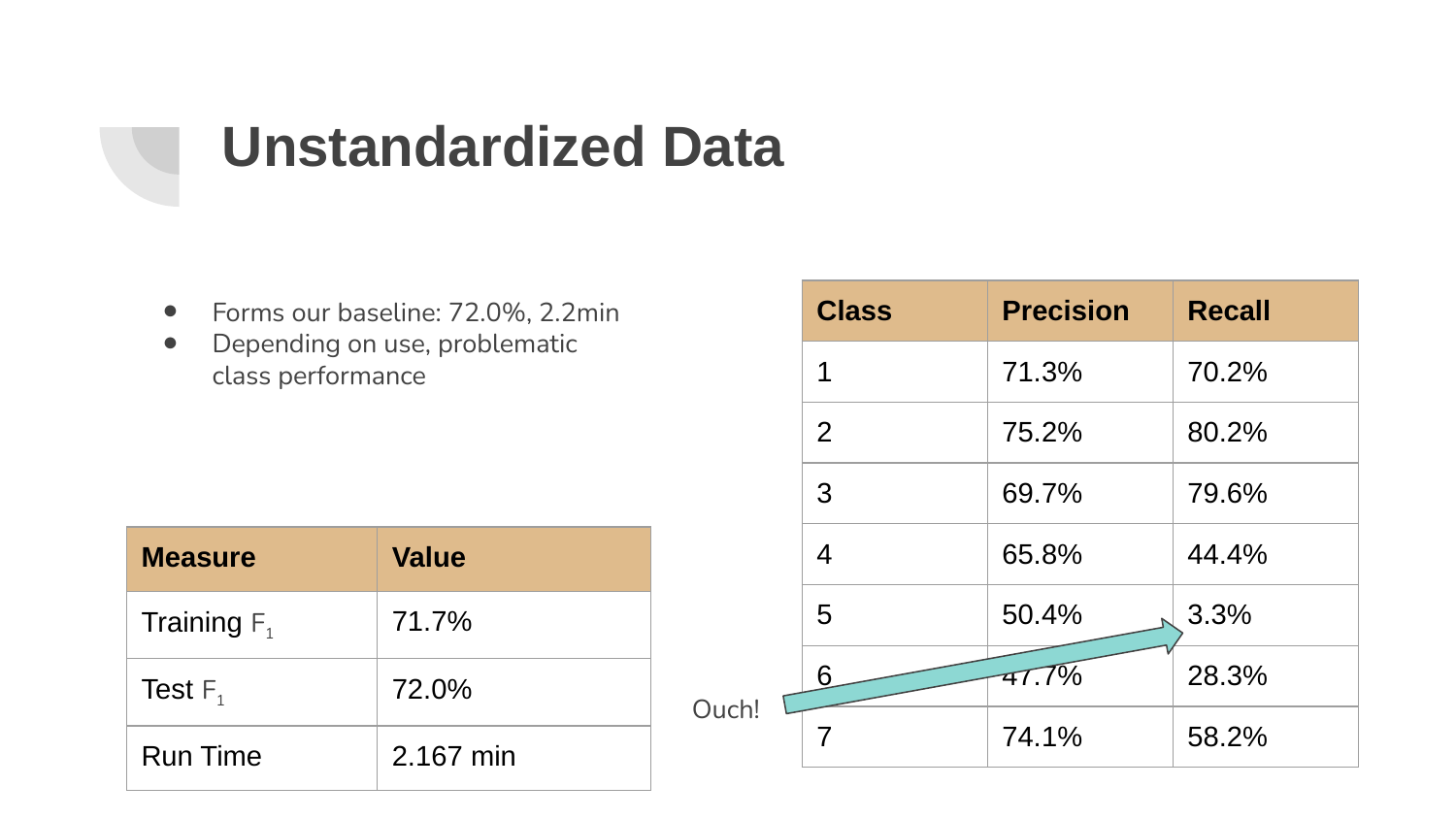

# Unstandardized Data

| Class | Precision | Recall |
| --- | --- | --- |
| 1 | 71.3% | 70.2% |
| 2 | 75.2% | 80.2% |
| 3 | 69.7% | 79.6% |
| 4 | 65.8% | 44.4% |
| 5 | 50.4% | 3.3% |
| 6 | 47.7% | 28.3% |
| 7 | 74.1% | 58.2% |
Forms our baseline: 72.0%, 2.2min
Depending on use, problematic class performance
| Measure | Value |
| --- | --- |
| Training F1 | 71.7% |
| Test F1 | 72.0% |
| Run Time | 2.167 min |

Ouch!